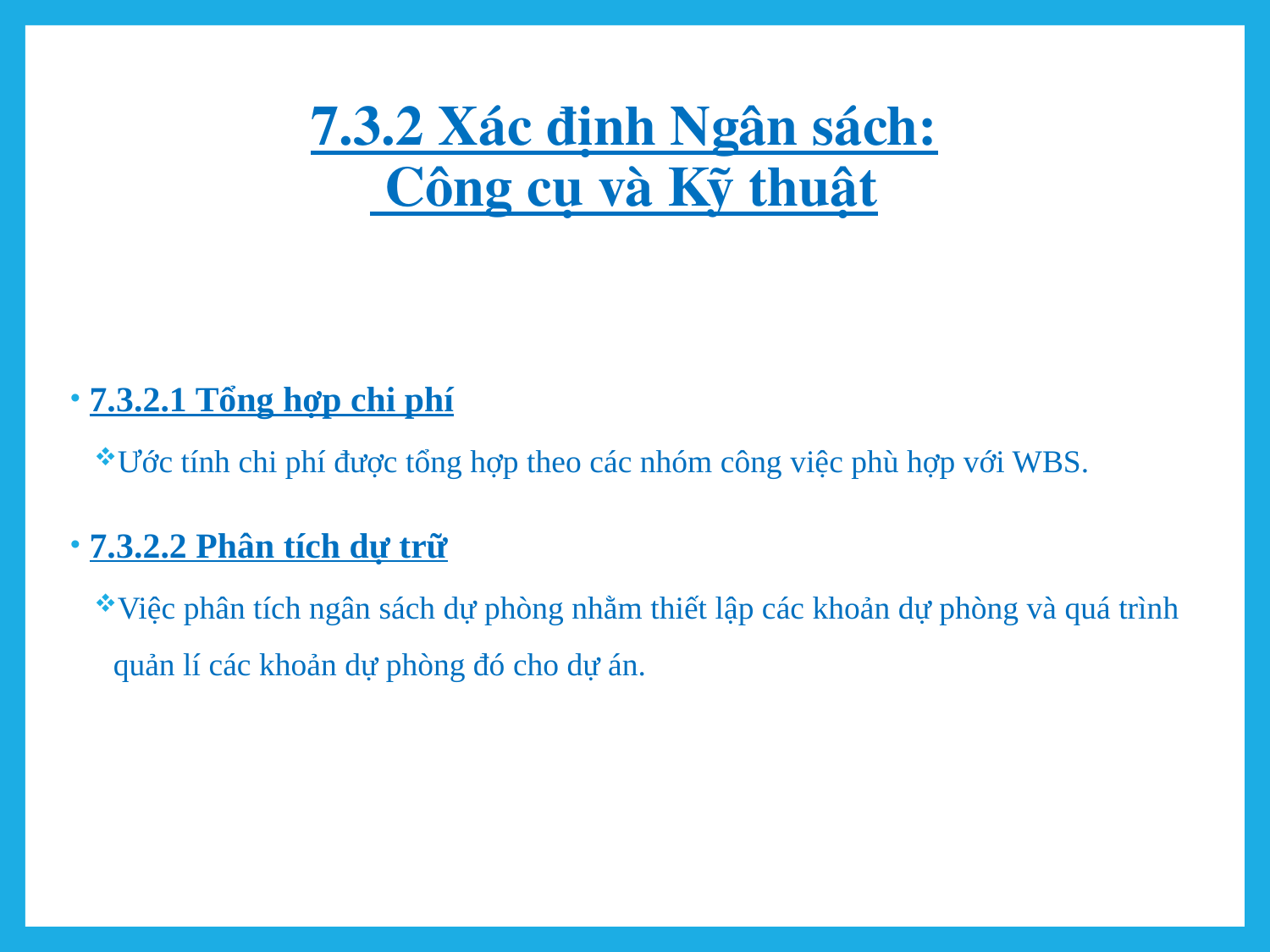

# 7.3.2 Xác định Ngân sách: Công cụ và Kỹ thuật
7.3.2.1 Tổng hợp chi phí
Ước tính chi phí được tổng hợp theo các nhóm công việc phù hợp với WBS.
7.3.2.2 Phân tích dự trữ
Việc phân tích ngân sách dự phòng nhằm thiết lập các khoản dự phòng và quá trình quản lí các khoản dự phòng đó cho dự án.